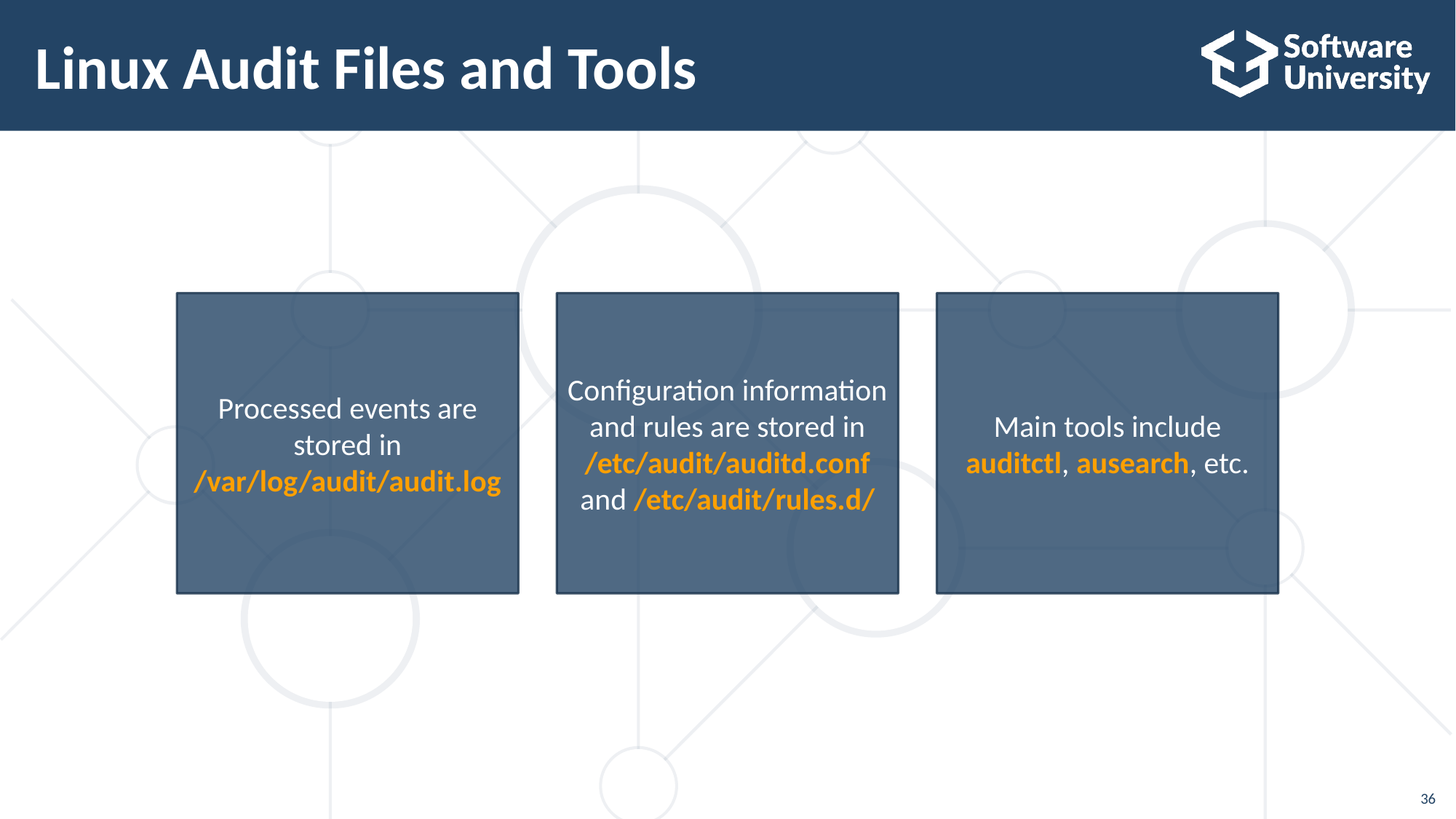

# Linux Audit Files and Tools
Processed events are stored in /var/log/audit/audit.log
Configuration information and rules are stored in /etc/audit/auditd.conf and /etc/audit/rules.d/
Main tools include auditctl, ausearch, etc.
36